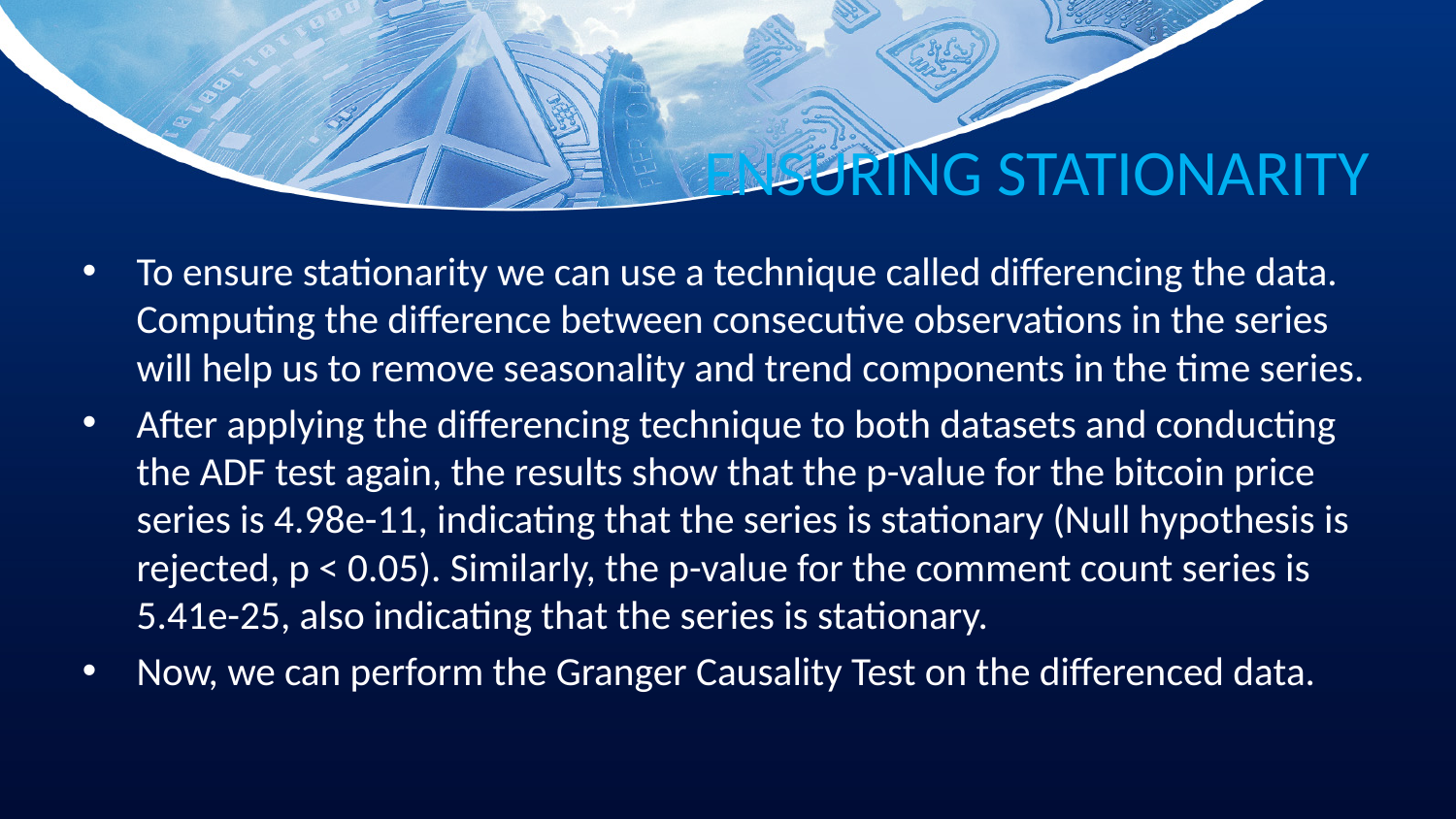

# ENSURING STATIONARITY
To ensure stationarity we can use a technique called differencing the data. Computing the difference between consecutive observations in the series will help us to remove seasonality and trend components in the time series.
After applying the differencing technique to both datasets and conducting the ADF test again, the results show that the p-value for the bitcoin price series is 4.98e-11, indicating that the series is stationary (Null hypothesis is rejected, p < 0.05). Similarly, the p-value for the comment count series is 5.41e-25, also indicating that the series is stationary.
Now, we can perform the Granger Causality Test on the differenced data.